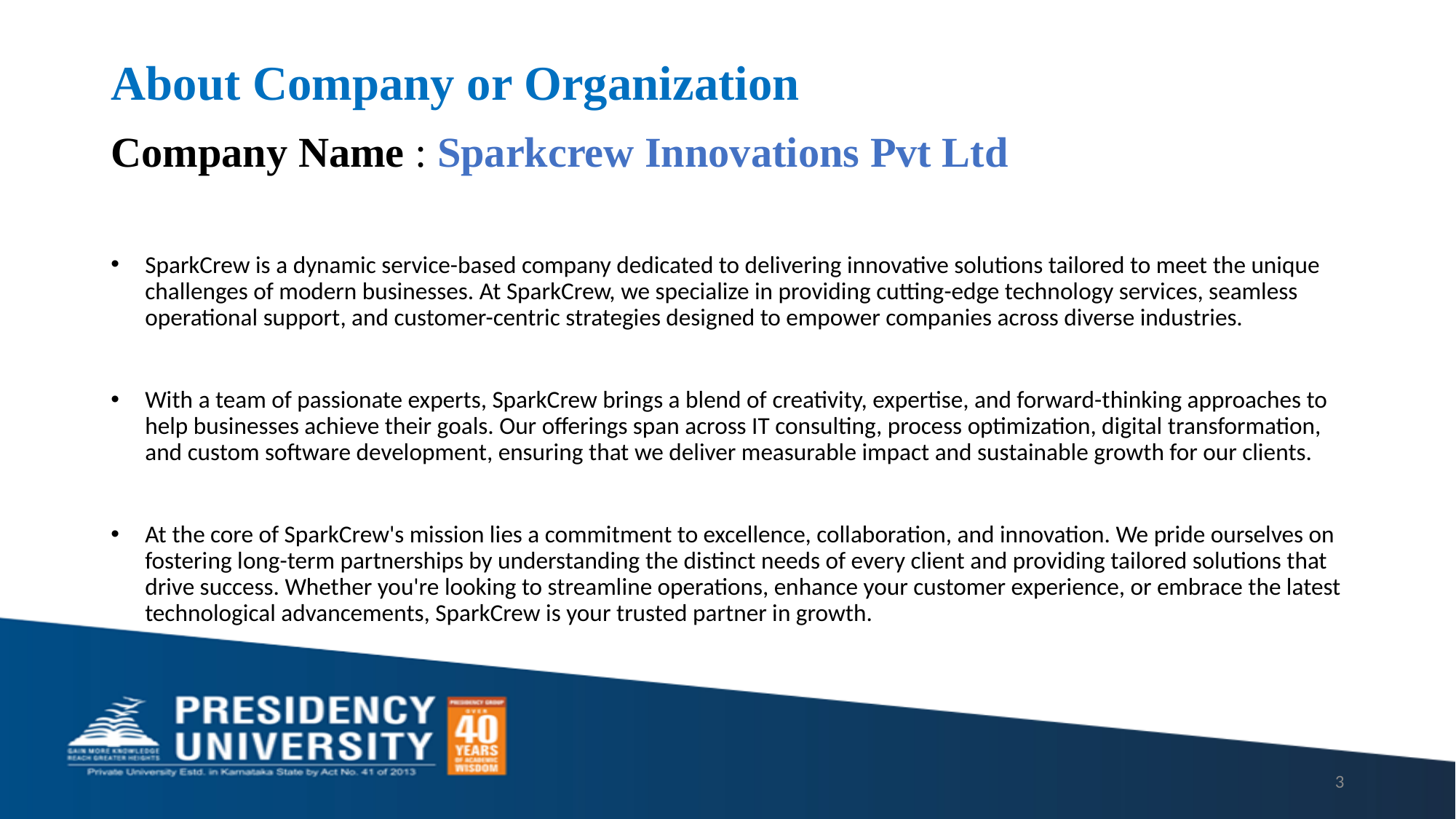

# About Company or Organization
Company Name : Sparkcrew Innovations Pvt Ltd

SparkCrew is a dynamic service-based company dedicated to delivering innovative solutions tailored to meet the unique challenges of modern businesses. At SparkCrew, we specialize in providing cutting-edge technology services, seamless operational support, and customer-centric strategies designed to empower companies across diverse industries.

With a team of passionate experts, SparkCrew brings a blend of creativity, expertise, and forward-thinking approaches to help businesses achieve their goals. Our offerings span across IT consulting, process optimization, digital transformation, and custom software development, ensuring that we deliver measurable impact and sustainable growth for our clients.

At the core of SparkCrew's mission lies a commitment to excellence, collaboration, and innovation. We pride ourselves on fostering long-term partnerships by understanding the distinct needs of every client and providing tailored solutions that drive success. Whether you're looking to streamline operations, enhance your customer experience, or embrace the latest technological advancements, SparkCrew is your trusted partner in growth.

3